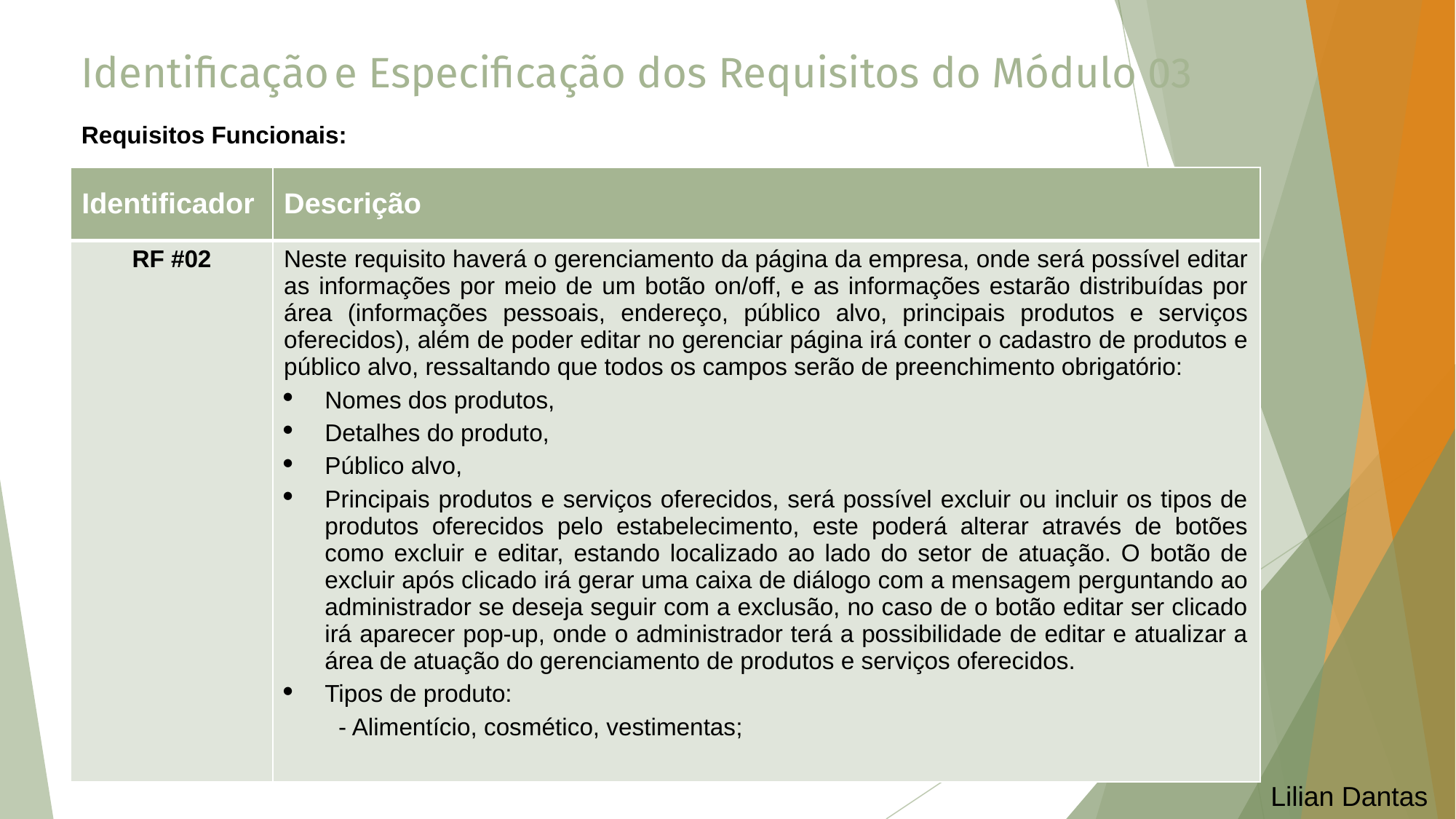

Identificação e Especificação dos Requisitos do Módulo 03
Requisitos Funcionais:
| Identificador | Descrição |
| --- | --- |
| RF #02 | Neste requisito haverá o gerenciamento da página da empresa, onde será possível editar as informações por meio de um botão on/off, e as informações estarão distribuídas por área (informações pessoais, endereço, público alvo, principais produtos e serviços oferecidos), além de poder editar no gerenciar página irá conter o cadastro de produtos e público alvo, ressaltando que todos os campos serão de preenchimento obrigatório: Nomes dos produtos, Detalhes do produto, Público alvo, Principais produtos e serviços oferecidos, será possível excluir ou incluir os tipos de produtos oferecidos pelo estabelecimento, este poderá alterar através de botões como excluir e editar, estando localizado ao lado do setor de atuação. O botão de excluir após clicado irá gerar uma caixa de diálogo com a mensagem perguntando ao administrador se deseja seguir com a exclusão, no caso de o botão editar ser clicado irá aparecer pop-up, onde o administrador terá a possibilidade de editar e atualizar a área de atuação do gerenciamento de produtos e serviços oferecidos. Tipos de produto: - Alimentício, cosmético, vestimentas; |
Lilian Dantas